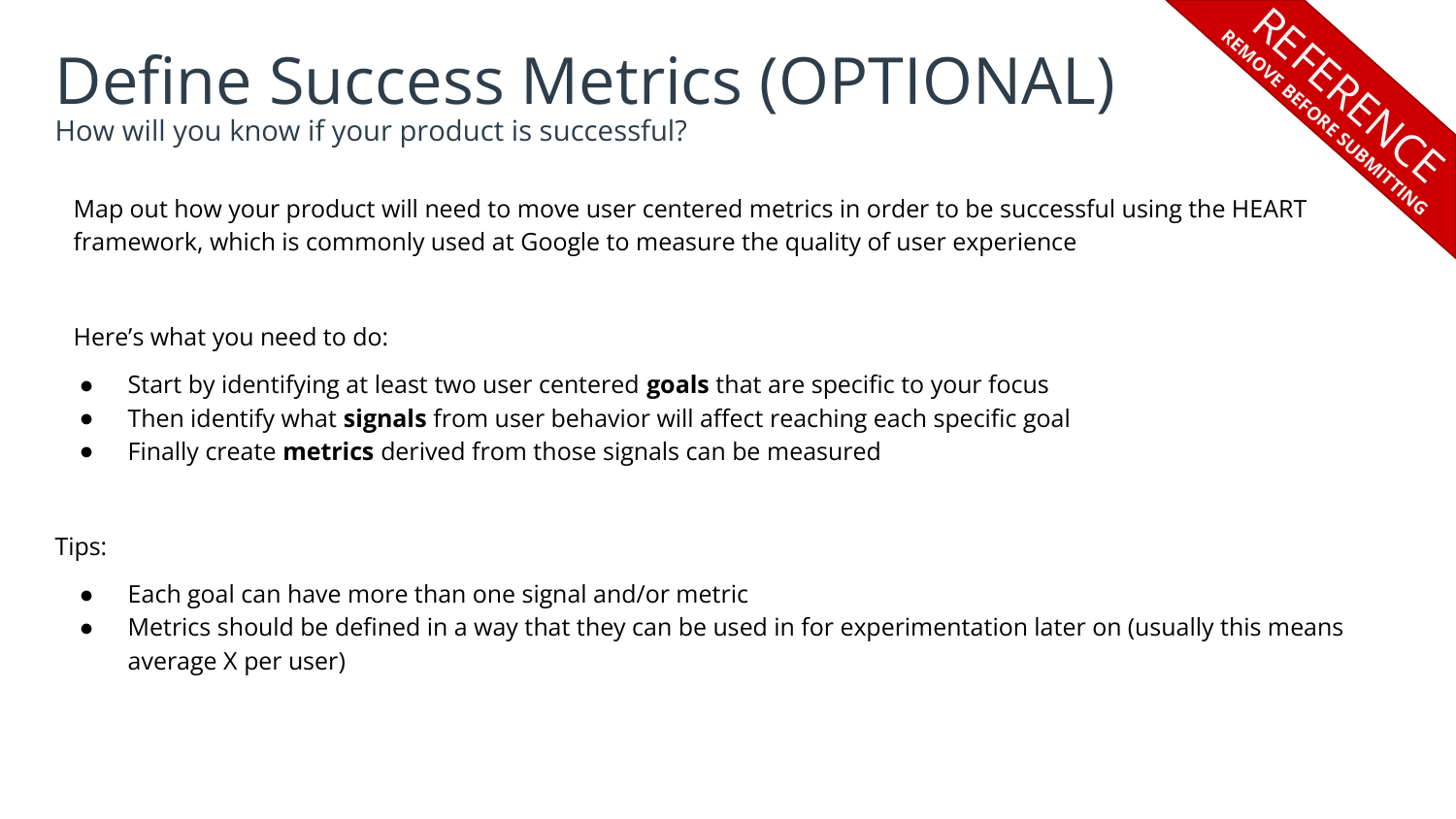

REFERENCE
REMOVE BEFORE SUBMITTING
# Define Success Metrics (OPTIONAL)
How will you know if your product is successful?
Map out how your product will need to move user centered metrics in order to be successful using the HEART framework, which is commonly used at Google to measure the quality of user experience

Here’s what you need to do:
Start by identifying at least two user centered goals that are specific to your focus
Then identify what signals from user behavior will affect reaching each specific goal
Finally create metrics derived from those signals can be measured

Tips:
Each goal can have more than one signal and/or metric
Metrics should be defined in a way that they can be used in for experimentation later on (usually this means average X per user)